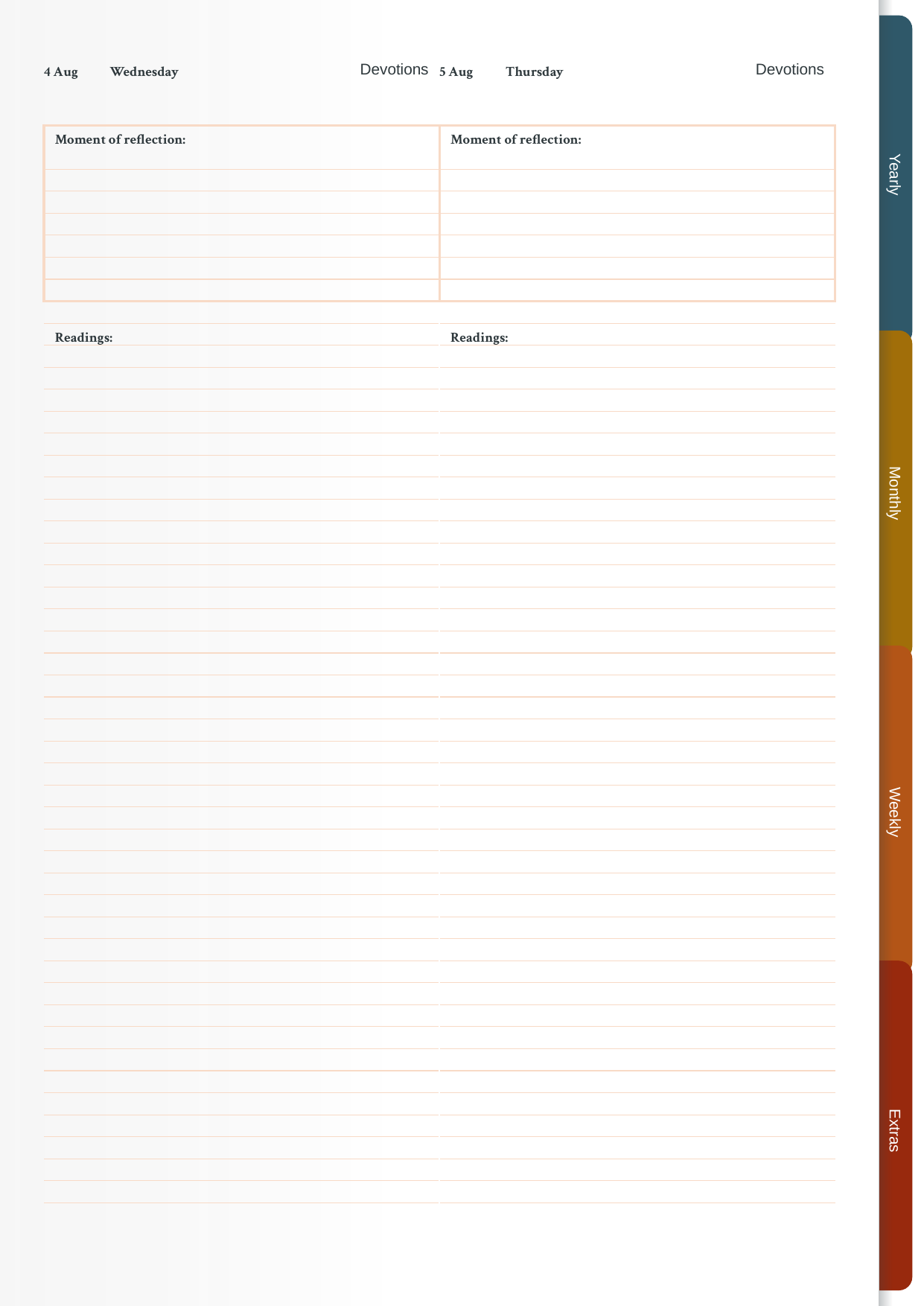

# 4August - 5August
Yearly
4 Aug
Wednesday
Devotions
5 Aug
Thursday
Devotions
Monthly
Weekly
Extras